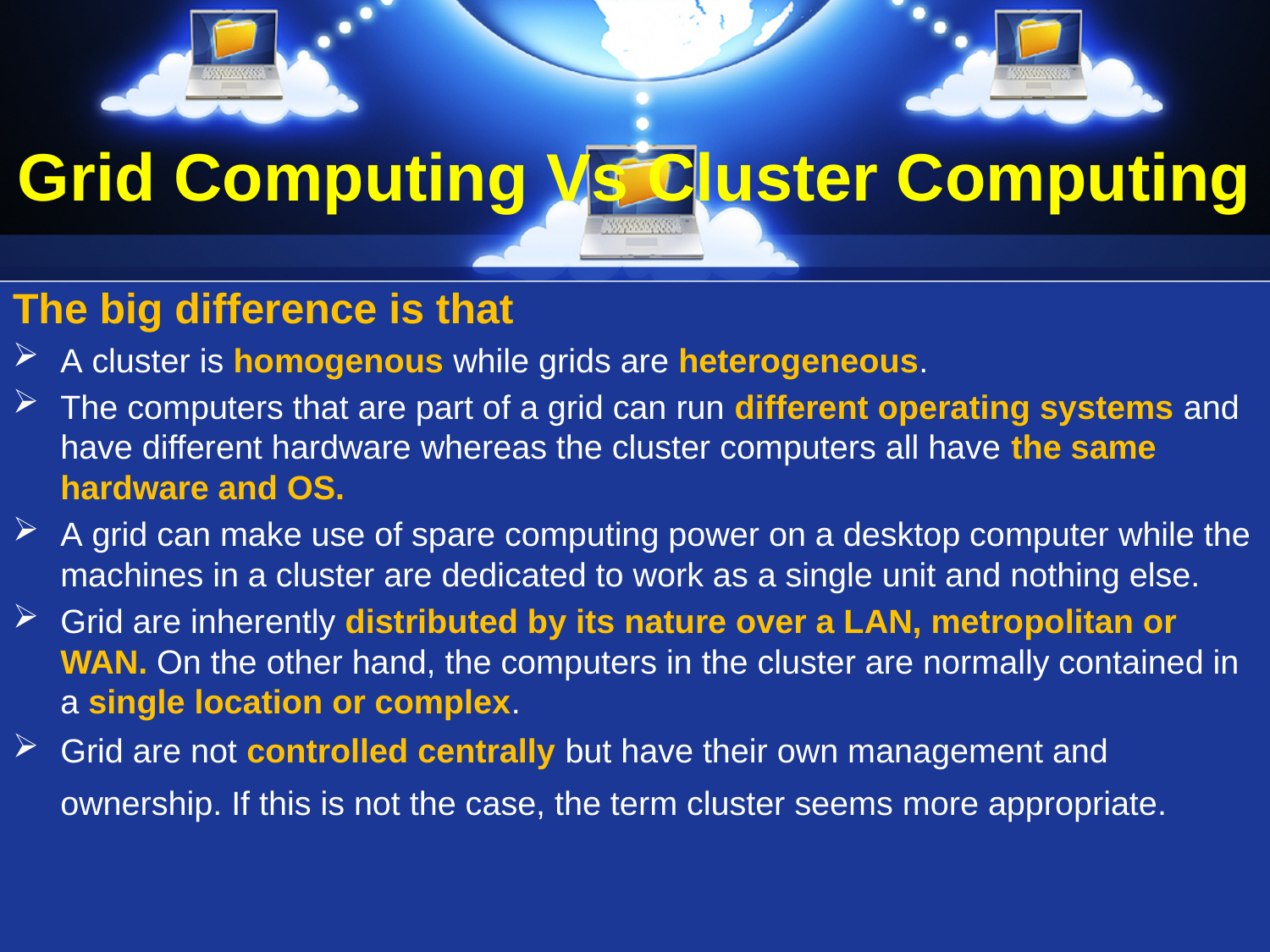

# Grid Computing Vs Cluster Computing
The big difference is that
A cluster is homogenous while grids are heterogeneous.
The computers that are part of a grid can run different operating systems and have different hardware whereas the cluster computers all have the same hardware and OS.
A grid can make use of spare computing power on a desktop computer while the machines in a cluster are dedicated to work as a single unit and nothing else.
Grid are inherently distributed by its nature over a LAN, metropolitan or WAN. On the other hand, the computers in the cluster are normally contained in a single location or complex.
Grid are not controlled centrally but have their own management and ownership. If this is not the case, the term cluster seems more appropriate.